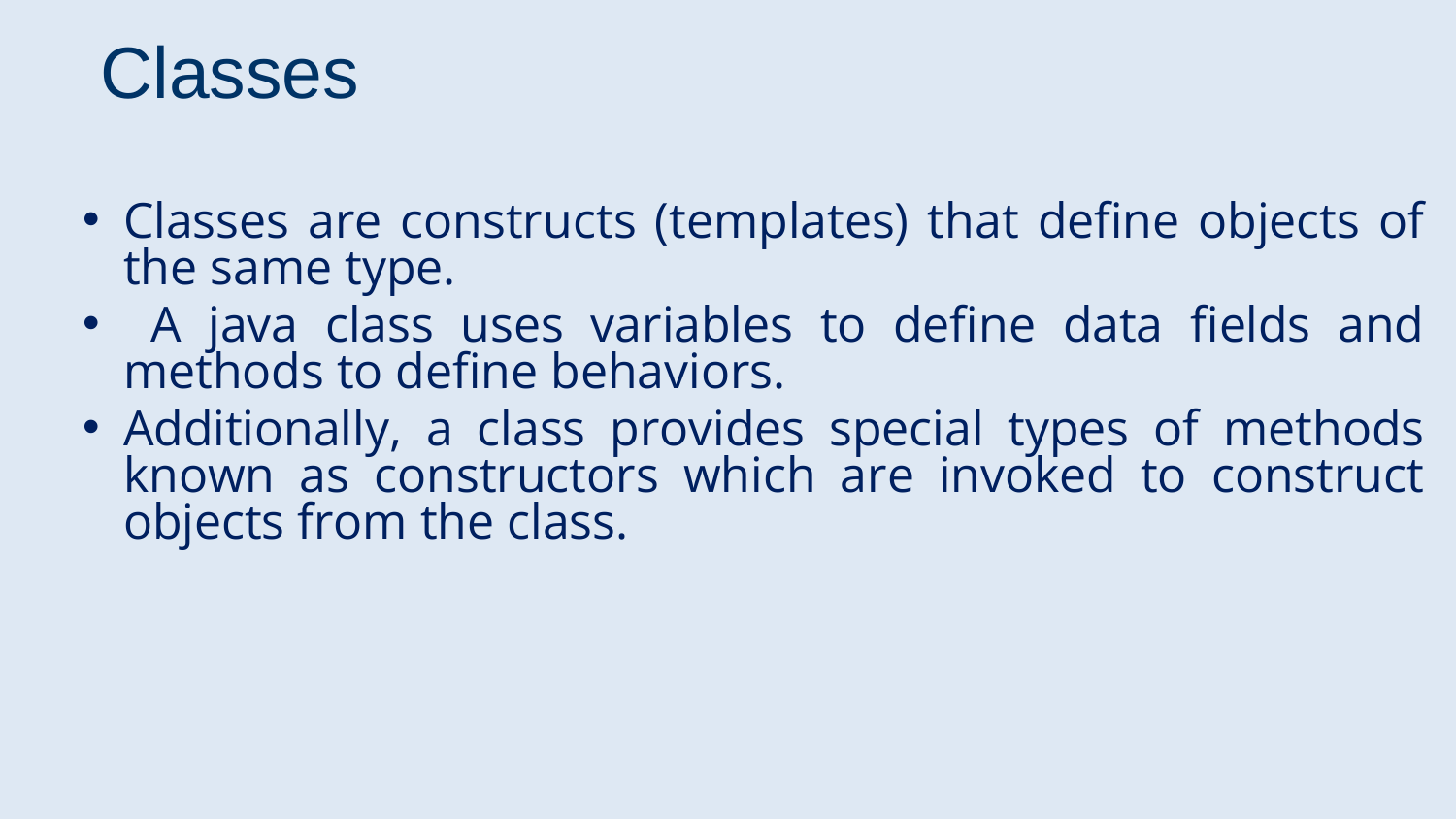

# Classes
Classes are constructs (templates) that define objects of the same type.
 A java class uses variables to define data fields and methods to define behaviors.
Additionally, a class provides special types of methods known as constructors which are invoked to construct objects from the class.